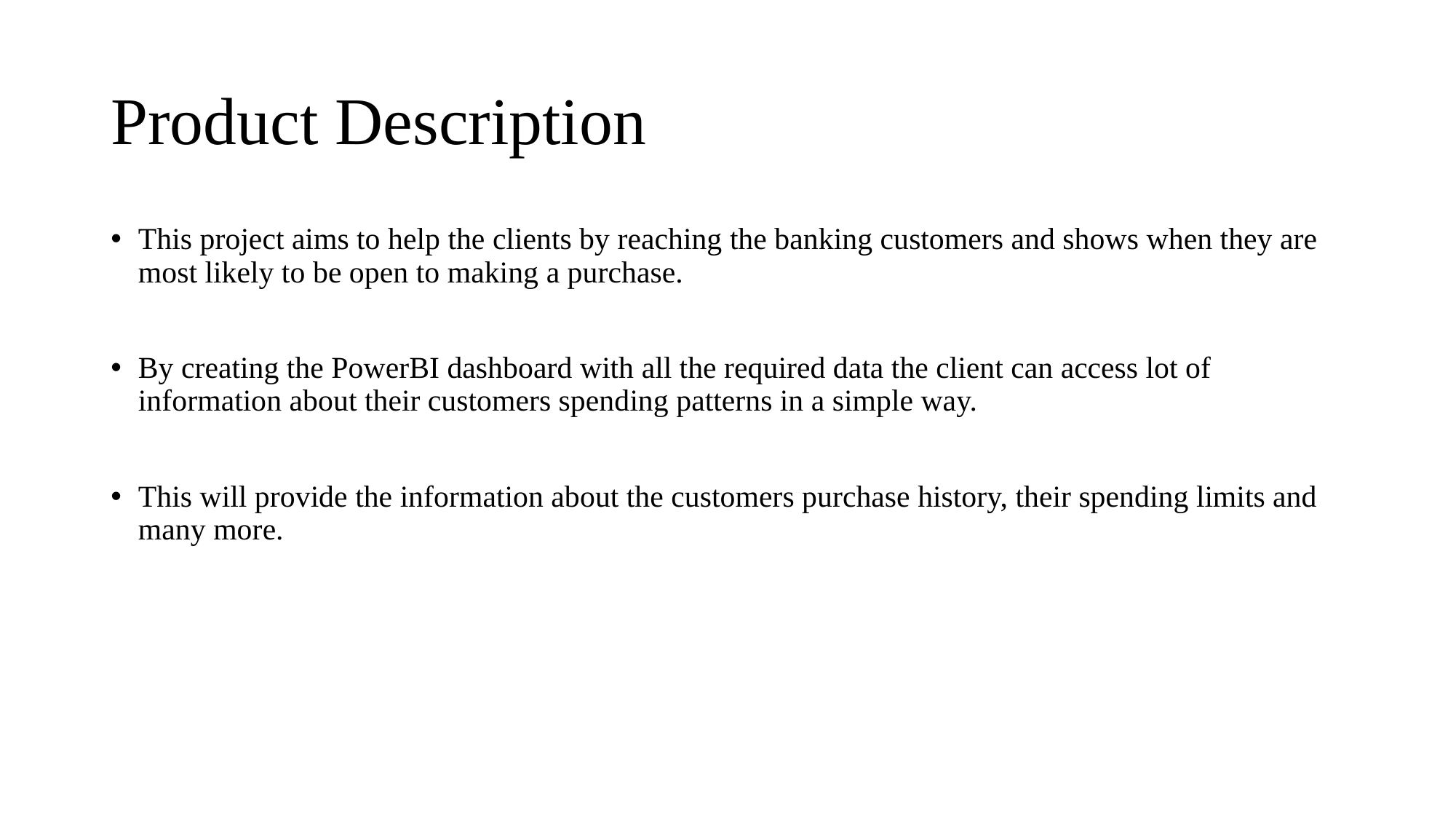

# Product Description
This project aims to help the clients by reaching the banking customers and shows when they are most likely to be open to making a purchase.

By creating the PowerBI dashboard with all the required data the client can access lot of information about their customers spending patterns in a simple way.

This will provide the information about the customers purchase history, their spending limits and many more.